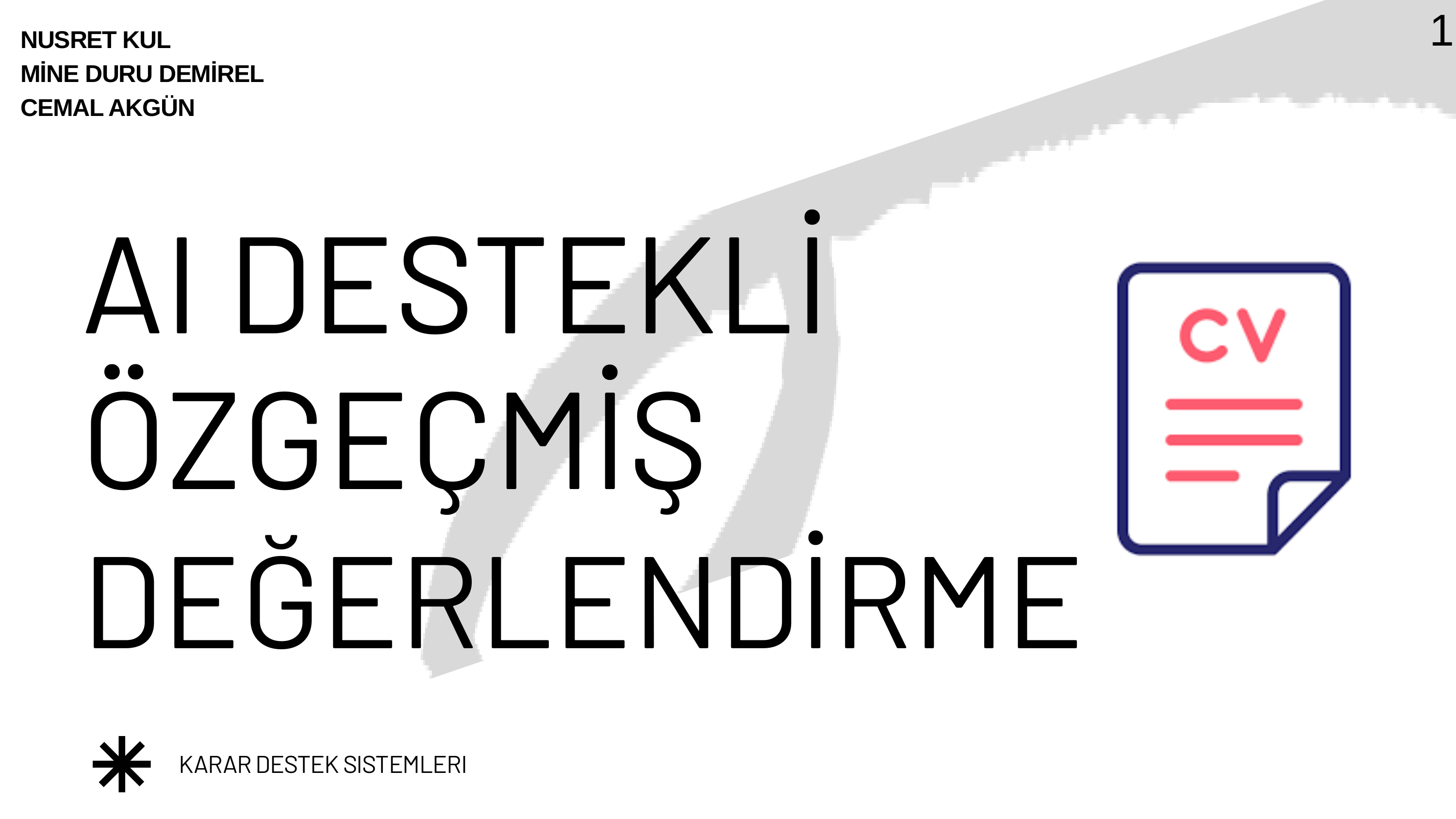

1
NUSRET KUL
MİNE DURU DEMİREL
CEMAL AKGÜN
AI DESTEKLİ

ÖZGEÇMİŞ
DEĞERLENDİRME

KARAR DESTEK SISTEMLERI